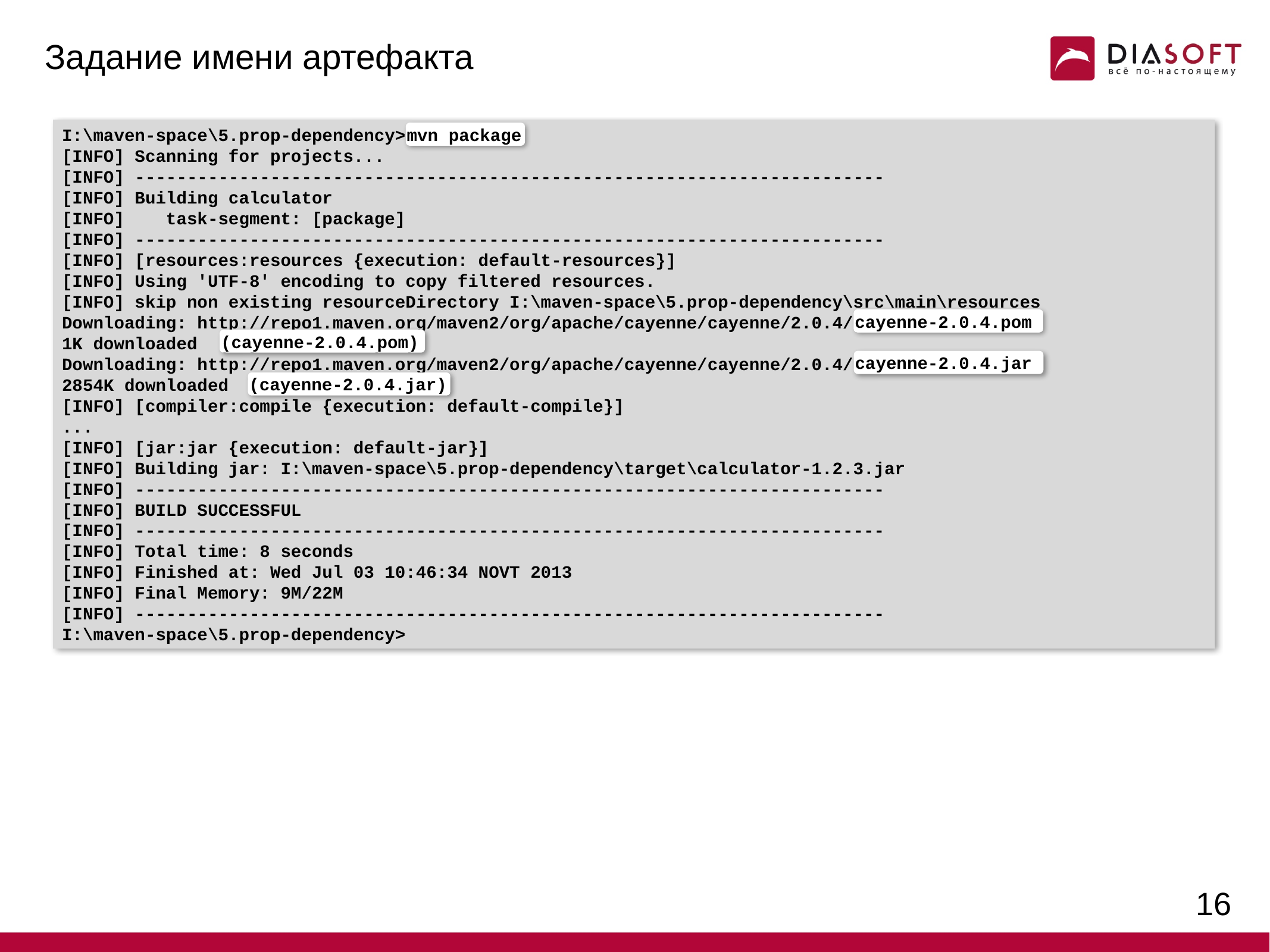

# Задание имени артефакта
I:\maven-space\5.prop-dependency>mvn package
[INFO] Scanning for projects...
[INFO] ------------------------------------------------------------------------
[INFO] Building calculator
[INFO]    task-segment: [package]
[INFO] ------------------------------------------------------------------------
[INFO] [resources:resources {execution: default-resources}]
[INFO] Using 'UTF-8' encoding to copy filtered resources.
[INFO] skip non existing resourceDirectory I:\maven-space\5.prop-dependency\src\main\resources
Downloading: http://repo1.maven.org/maven2/org/apache/cayenne/cayenne/2.0.4/cayenne-2.0.4.pom
1K downloaded  (cayenne-2.0.4.pom)
Downloading: http://repo1.maven.org/maven2/org/apache/cayenne/cayenne/2.0.4/cayenne-2.0.4.jar
2854K downloaded  (cayenne-2.0.4.jar)
[INFO] [compiler:compile {execution: default-compile}]
...
[INFO] [jar:jar {execution: default-jar}]
[INFO] Building jar: I:\maven-space\5.prop-dependency\target\calculator-1.2.3.jar
[INFO] ------------------------------------------------------------------------
[INFO] BUILD SUCCESSFUL
[INFO] ------------------------------------------------------------------------
[INFO] Total time: 8 seconds
[INFO] Finished at: Wed Jul 03 10:46:34 NOVT 2013
[INFO] Final Memory: 9M/22M
[INFO] ------------------------------------------------------------------------
I:\maven-space\5.prop-dependency>
mvn package
cayenne-2.0.4.pom
(cayenne-2.0.4.pom)
cayenne-2.0.4.jar
(cayenne-2.0.4.jar)
16